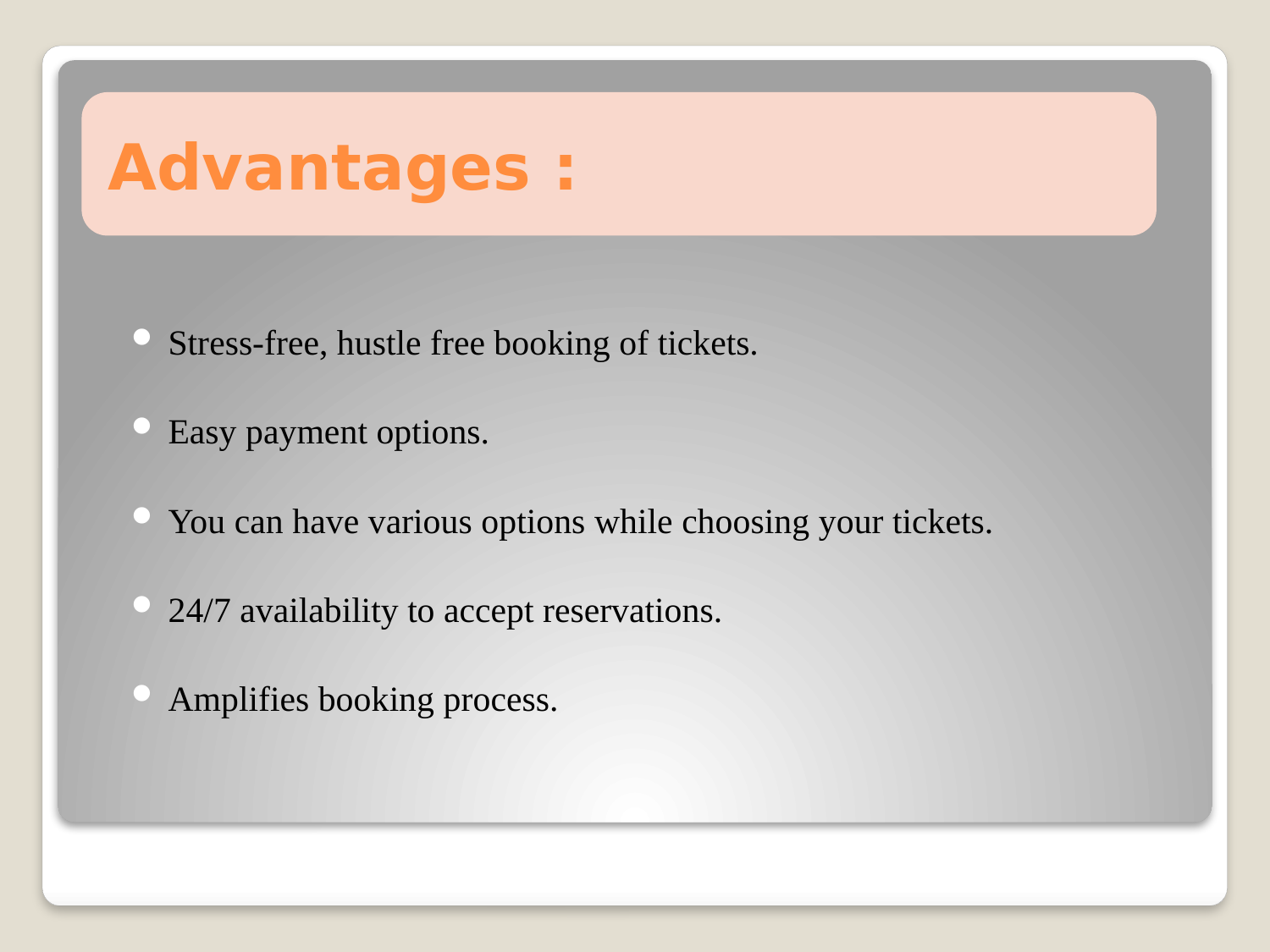

# Advantages :

Stress-free, hustle free booking of tickets.
Easy payment options.
You can have various options while choosing your tickets.
24/7 availability to accept reservations.
Amplifies booking process.